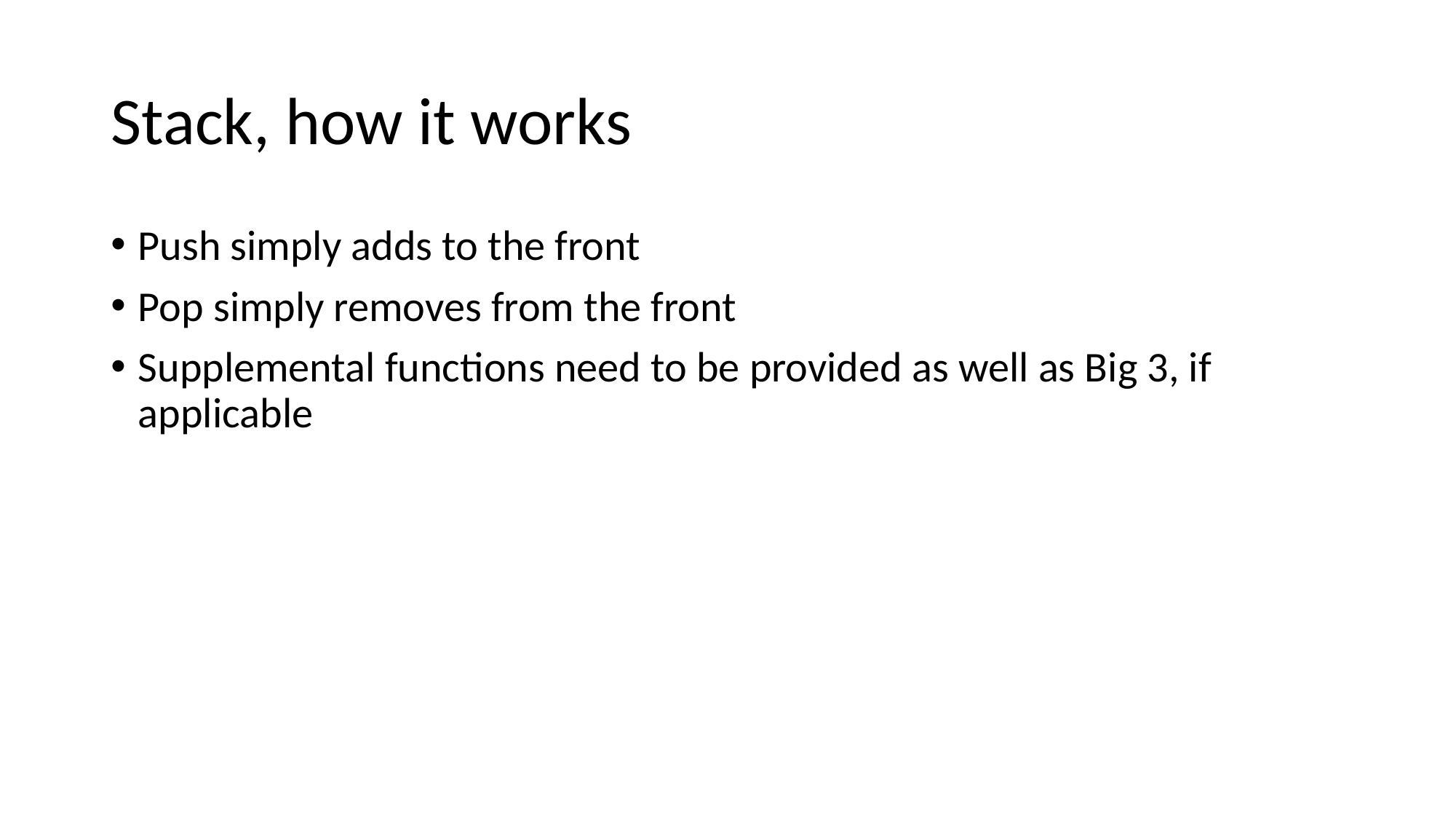

# Stack, how it works
Push simply adds to the front
Pop simply removes from the front
Supplemental functions need to be provided as well as Big 3, if applicable